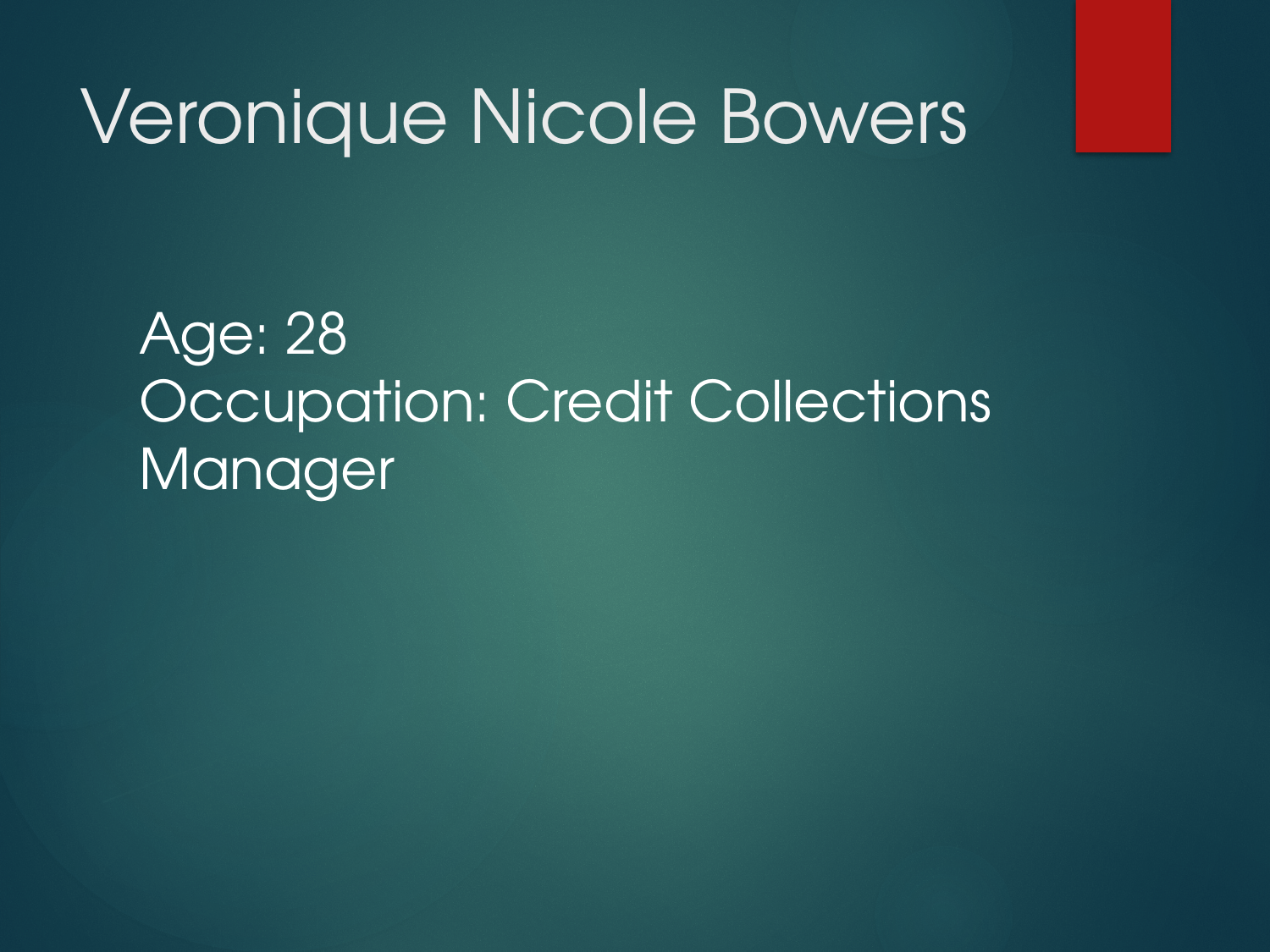

# Veronique Nicole Bowers

Age: 28
Occupation: Credit Collections Manager